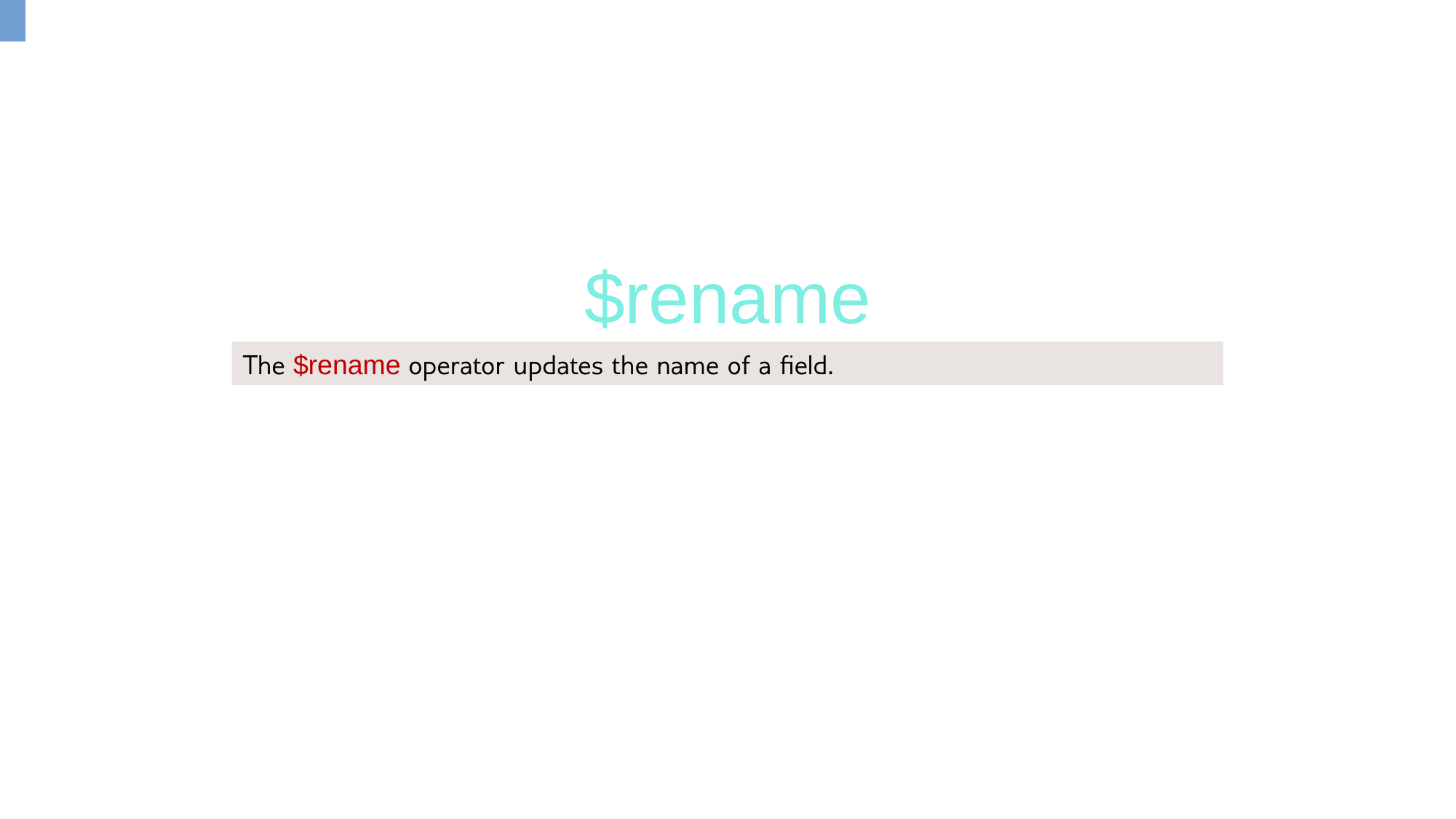

$rename
The $rename operator updates the name of a field.